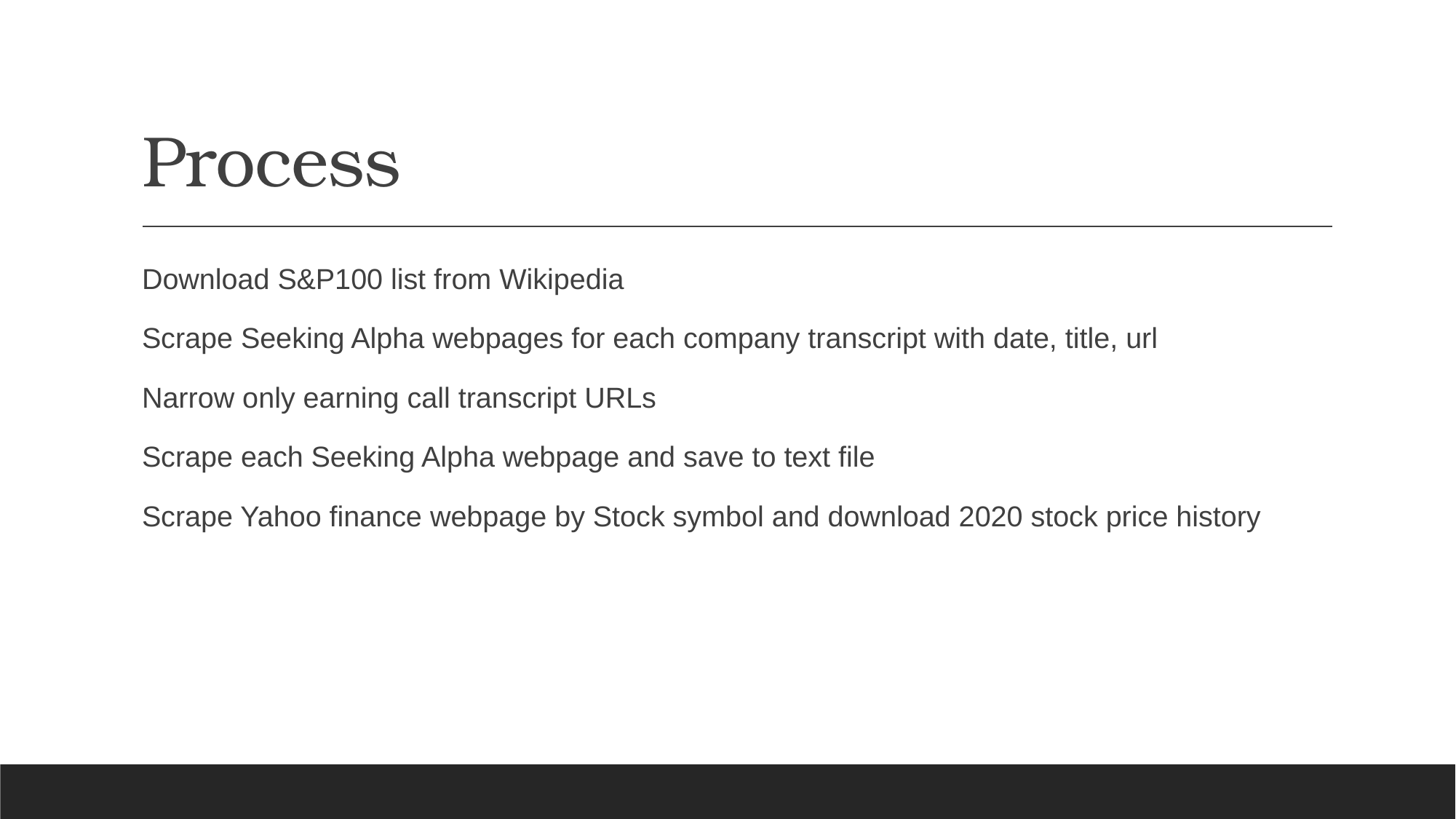

# Process
Download S&P100 list from Wikipedia
Scrape Seeking Alpha webpages for each company transcript with date, title, url
Narrow only earning call transcript URLs
Scrape each Seeking Alpha webpage and save to text file
Scrape Yahoo finance webpage by Stock symbol and download 2020 stock price history